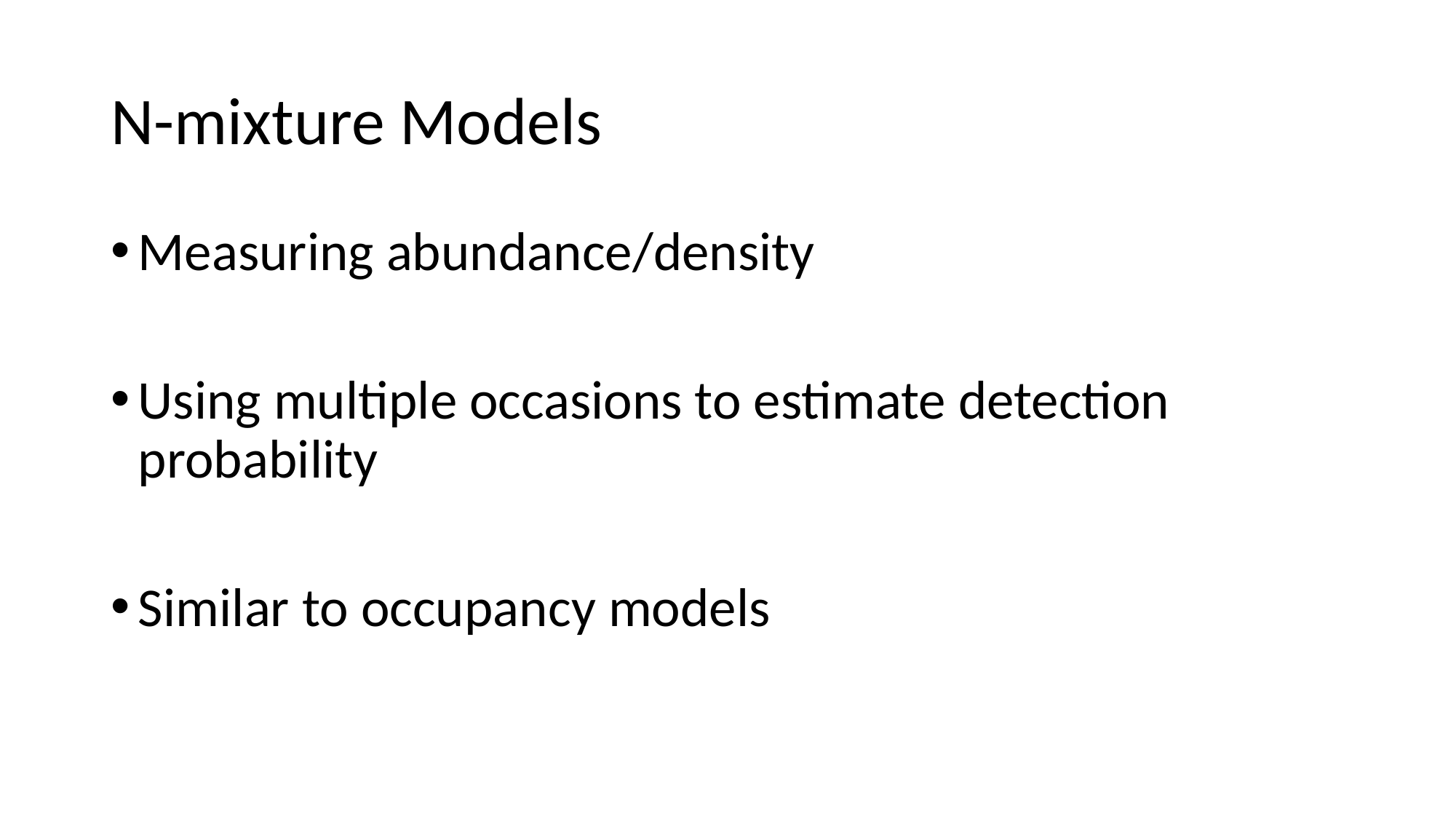

# N-mixture Models
Measuring abundance/density

Using multiple occasions to estimate detection probability

Similar to occupancy models